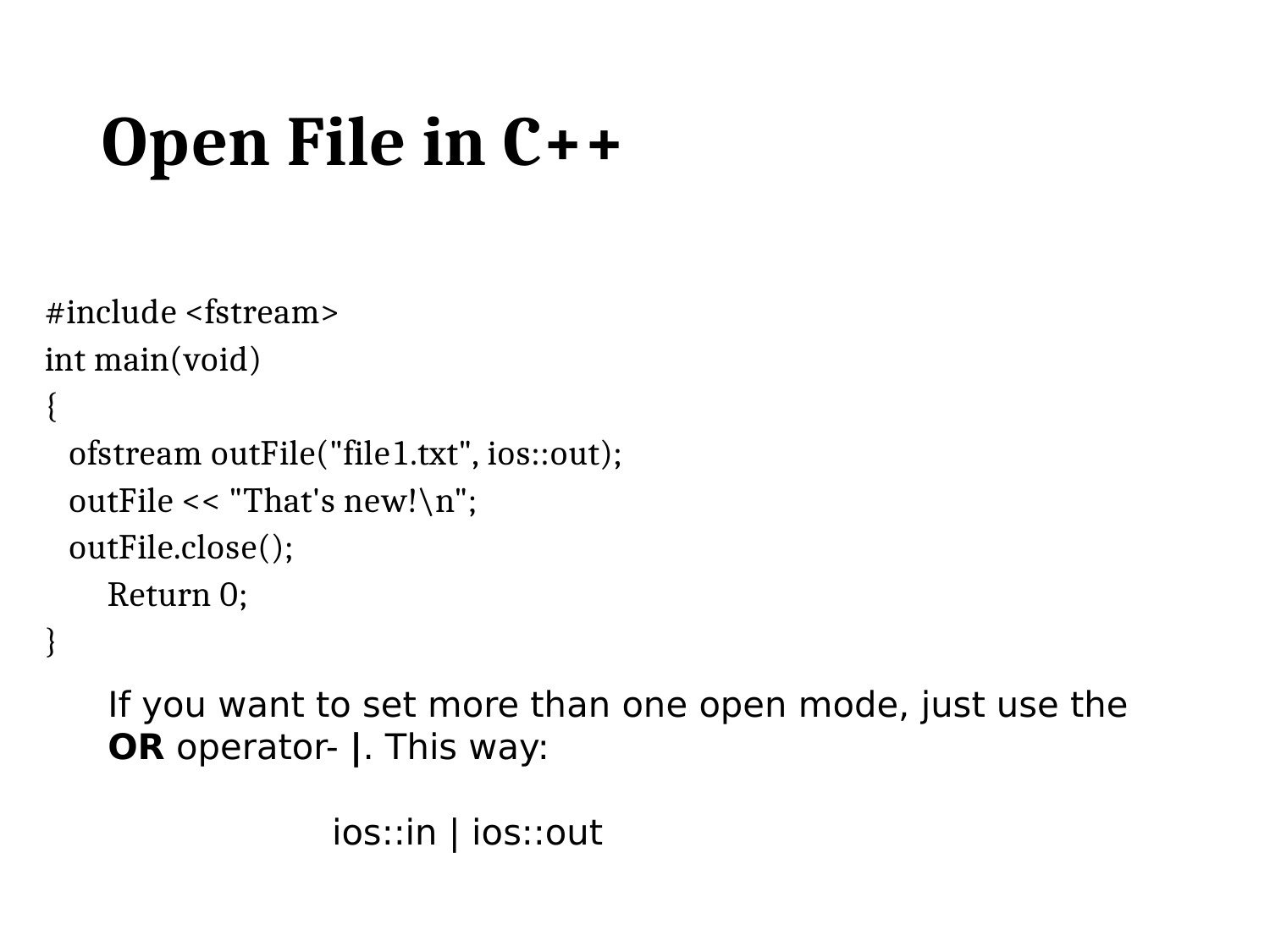

# Open File in C++
#include <fstream>
int main(void)
{
	ofstream outFile("file1.txt", ios::out);
	outFile << "That's new!\n";
	outFile.close();
        Return 0;
}
If you want to set more than one open mode, just use the OR operator- |. This way:

                    ios::in | ios::out